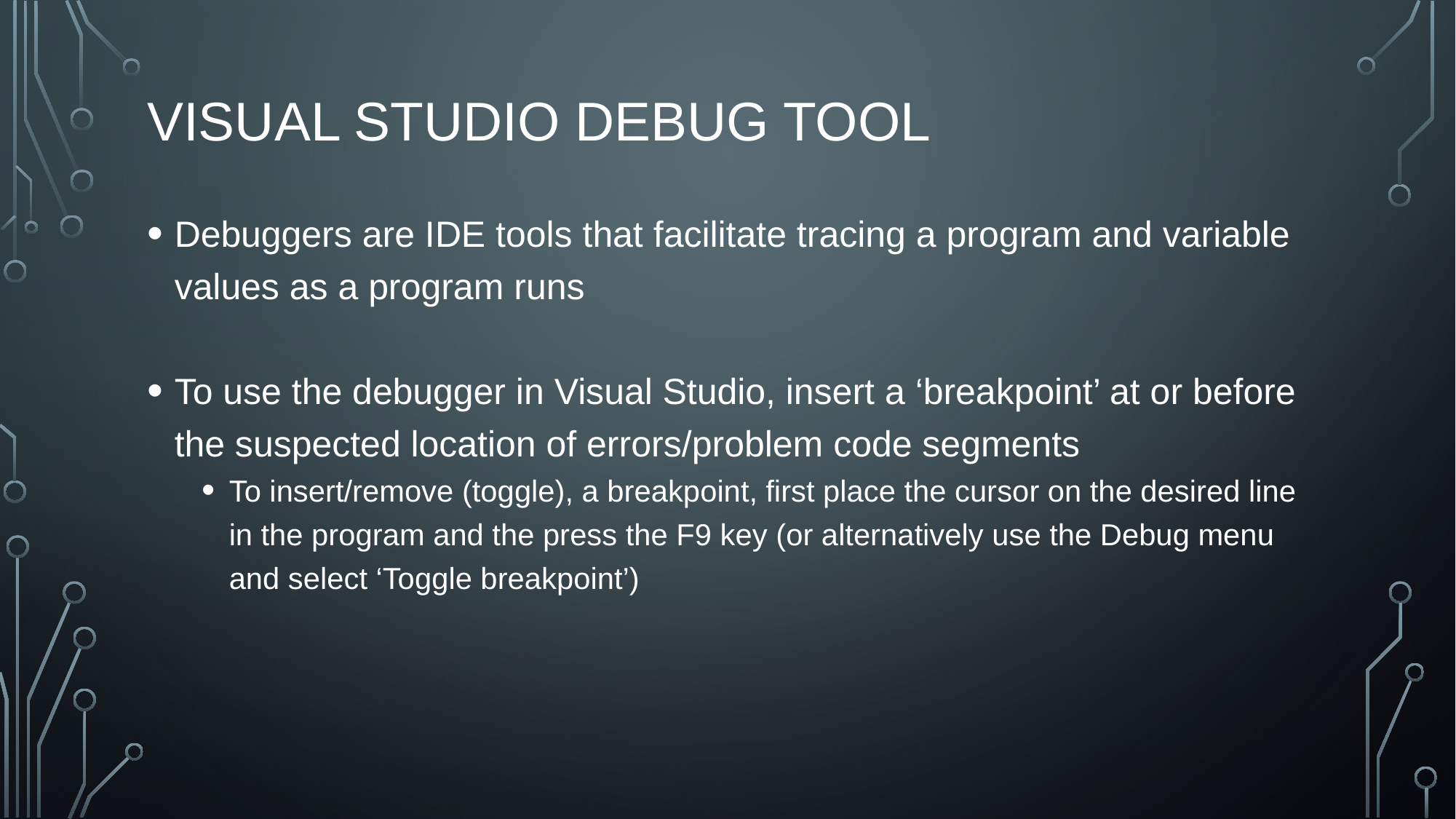

# Visual Studio Debug Tool
Debuggers are IDE tools that facilitate tracing a program and variable values as a program runs

To use the debugger in Visual Studio, insert a ‘breakpoint’ at or before the suspected location of errors/problem code segments
To insert/remove (toggle), a breakpoint, first place the cursor on the desired line in the program and the press the F9 key (or alternatively use the Debug menu and select ‘Toggle breakpoint’)